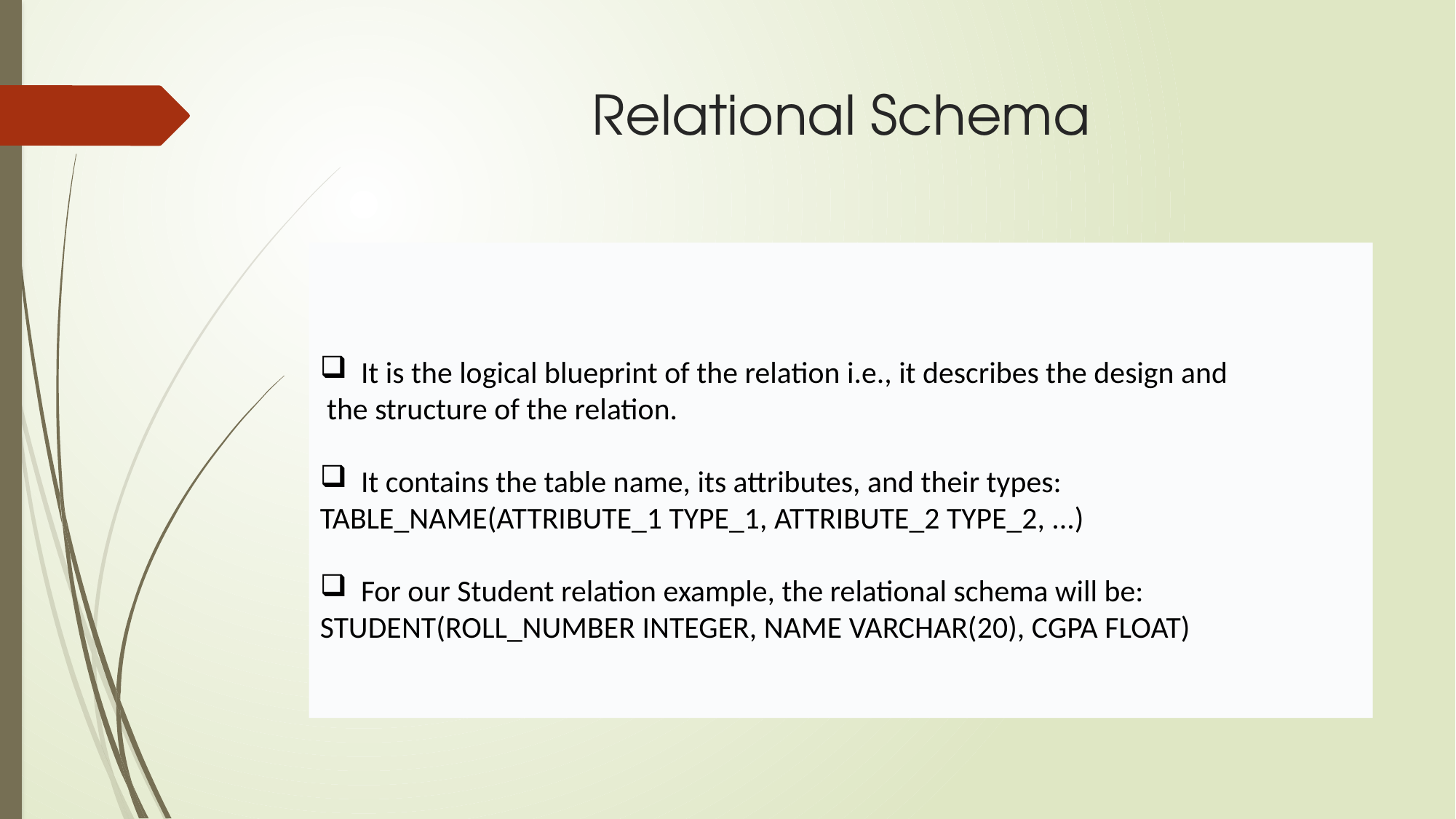

# Relational Schema

It is the logical blueprint of the relation i.e., it describes the design and
 the structure of the relation.

It contains the table name, its attributes, and their types:
TABLE_NAME(ATTRIBUTE_1 TYPE_1, ATTRIBUTE_2 TYPE_2, ...)

For our Student relation example, the relational schema will be:
STUDENT(ROLL_NUMBER INTEGER, NAME VARCHAR(20), CGPA FLOAT)